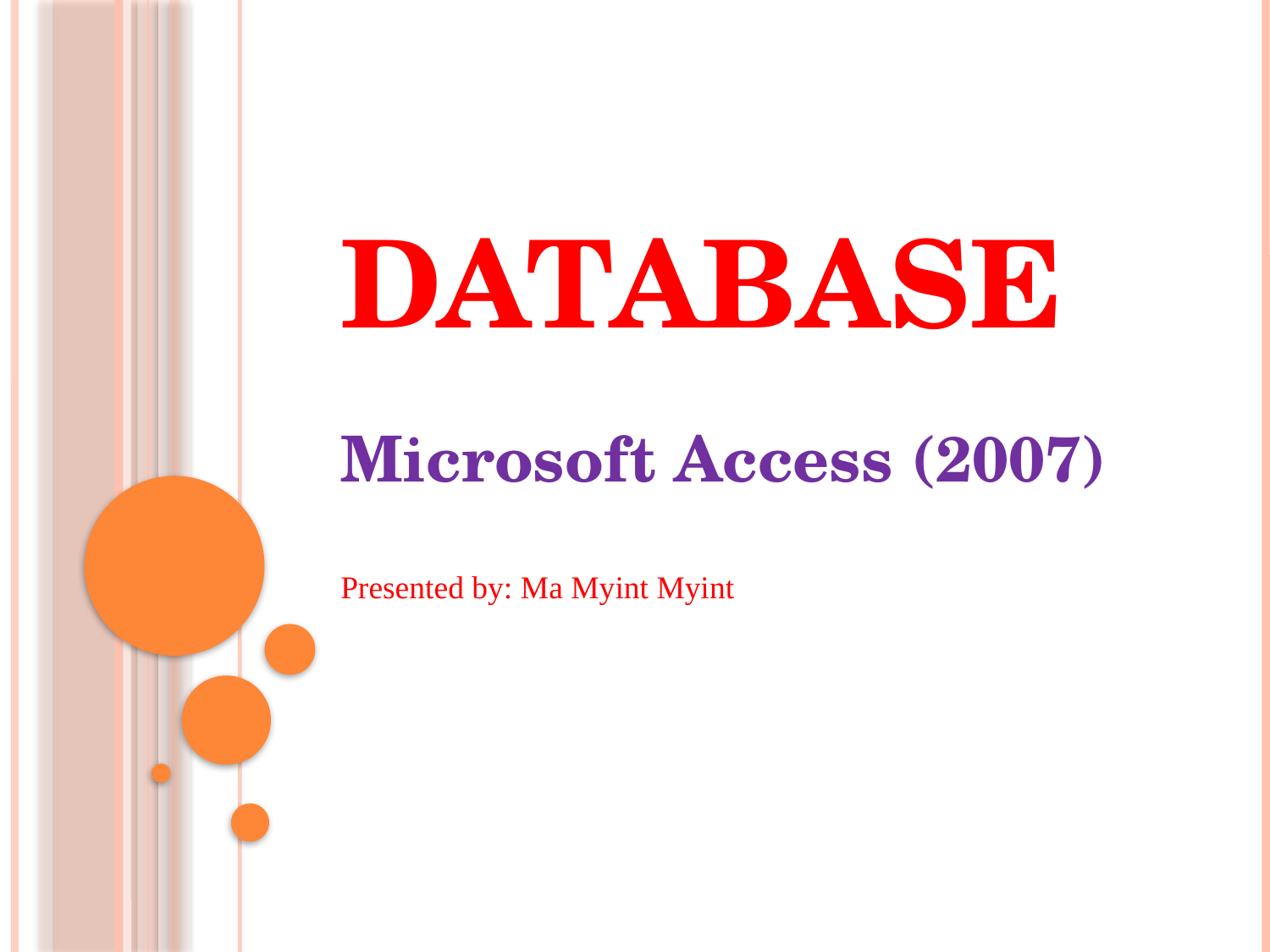

# Database
Microsoft Access (2007)
Presented by: Ma Myint Myint